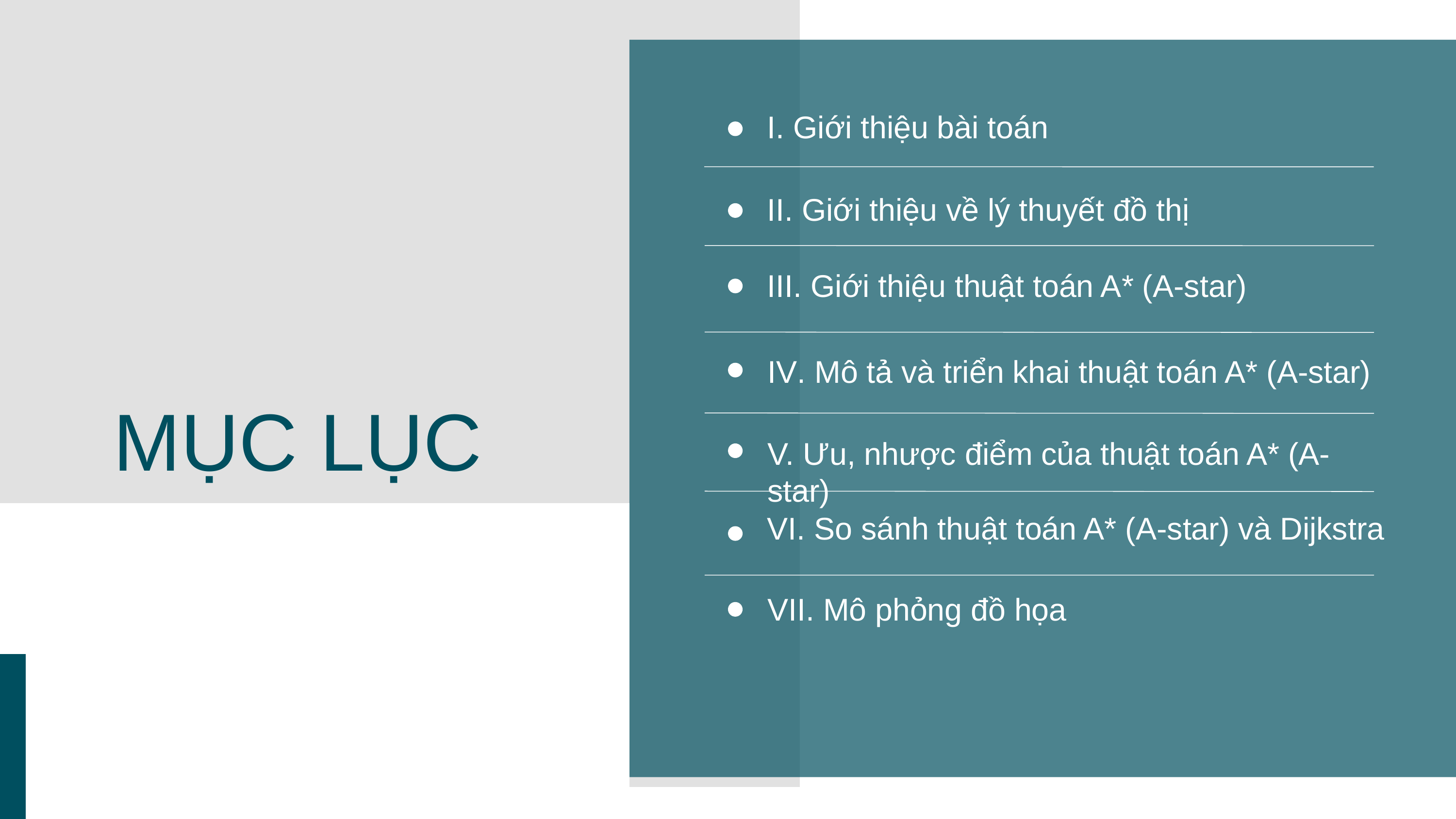

I. Giới thiệu bài toán

II. Giới thiệu về lý thuyết đồ thị

III. Giới thiệu thuật toán A* (A-star)

IV. Mô tả và triển khai thuật toán A* (A-star)

MỤC LỤC

V. Ưu, nhược điểm của thuật toán A* (A-star)

VI. So sánh thuật toán A* (A-star) và Dijkstra

VII. Mô phỏng đồ họa